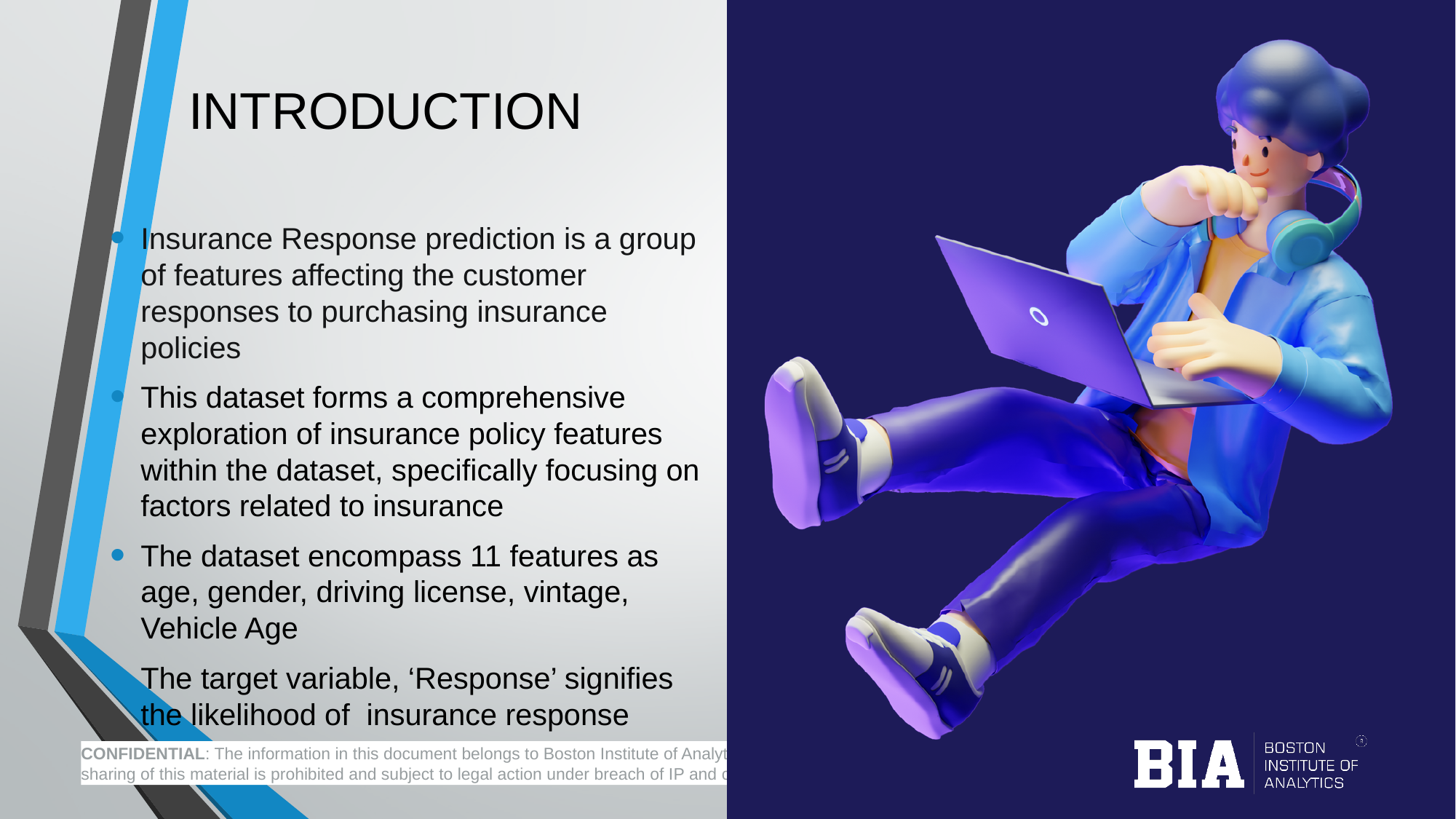

# INTRODUCTION
Insurance Response prediction is a group of features affecting the customer responses to purchasing insurance policies
This dataset forms a comprehensive exploration of insurance policy features within the dataset, specifically focusing on factors related to insurance
The dataset encompass 11 features as age, gender, driving license, vintage, Vehicle Age
The target variable, ‘Response’ signifies the likelihood of  insurance response